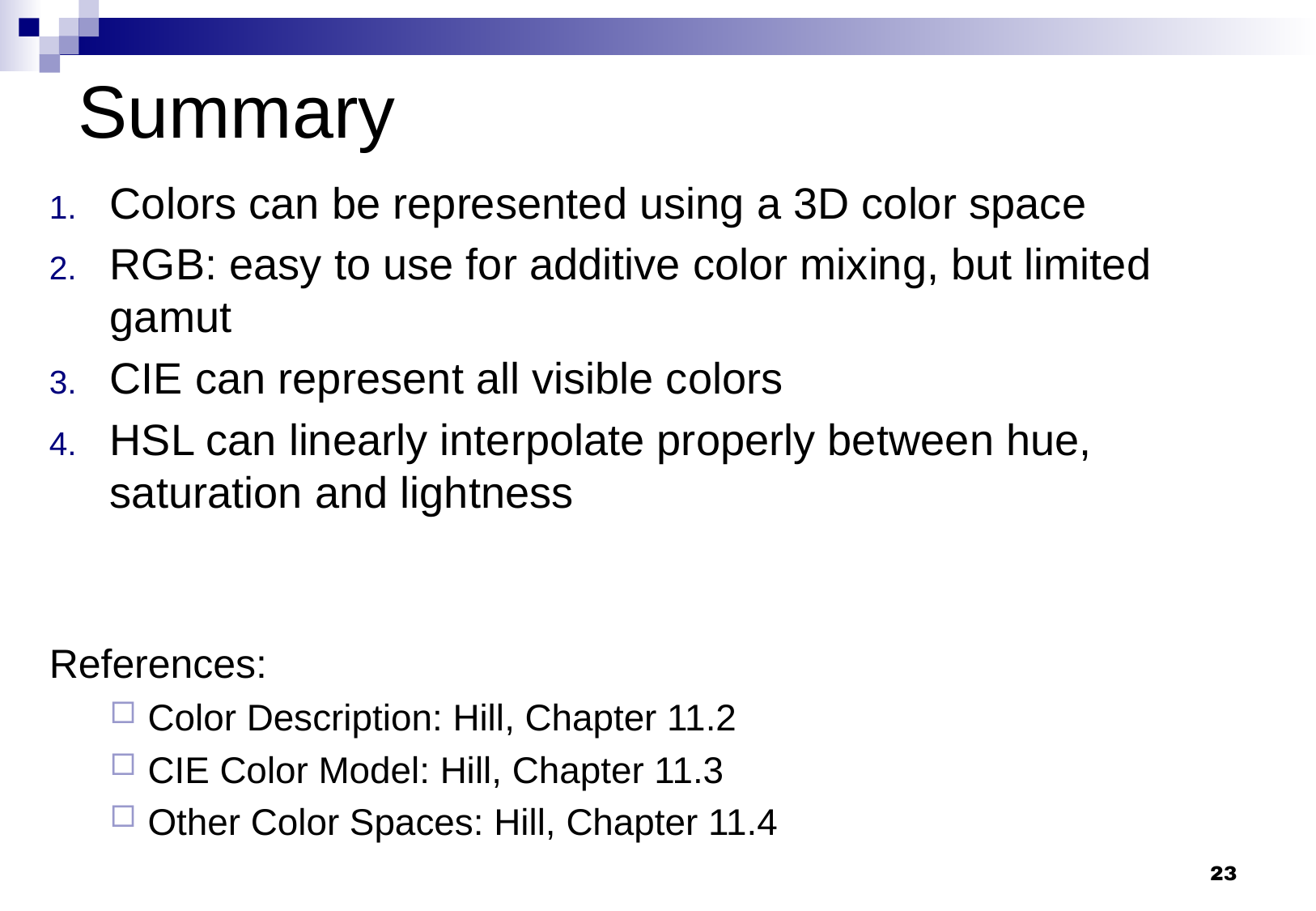

# Summary
Colors can be represented using a 3D color space
RGB: easy to use for additive color mixing, but limited gamut
CIE can represent all visible colors
HSL can linearly interpolate properly between hue, saturation and lightness

References:
Color Description: Hill, Chapter 11.2
CIE Color Model: Hill, Chapter 11.3
Other Color Spaces: Hill, Chapter 11.4
23